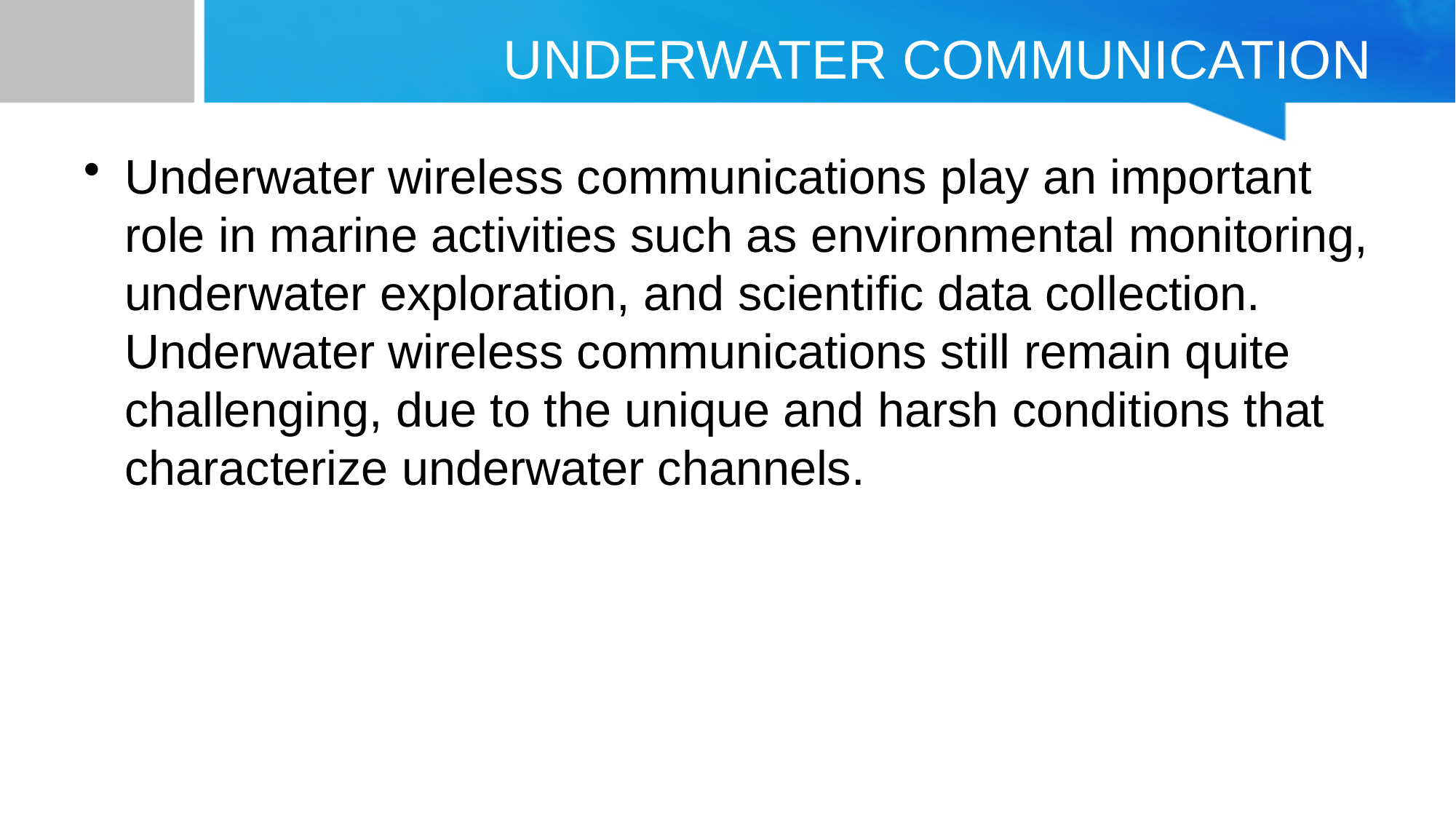

# UNDERWATER COMMUNICATION
Underwater wireless communications play an important role in marine activities such as environmental monitoring, underwater exploration, and scientific data collection. Underwater wireless communications still remain quite challenging, due to the unique and harsh conditions that characterize underwater channels.